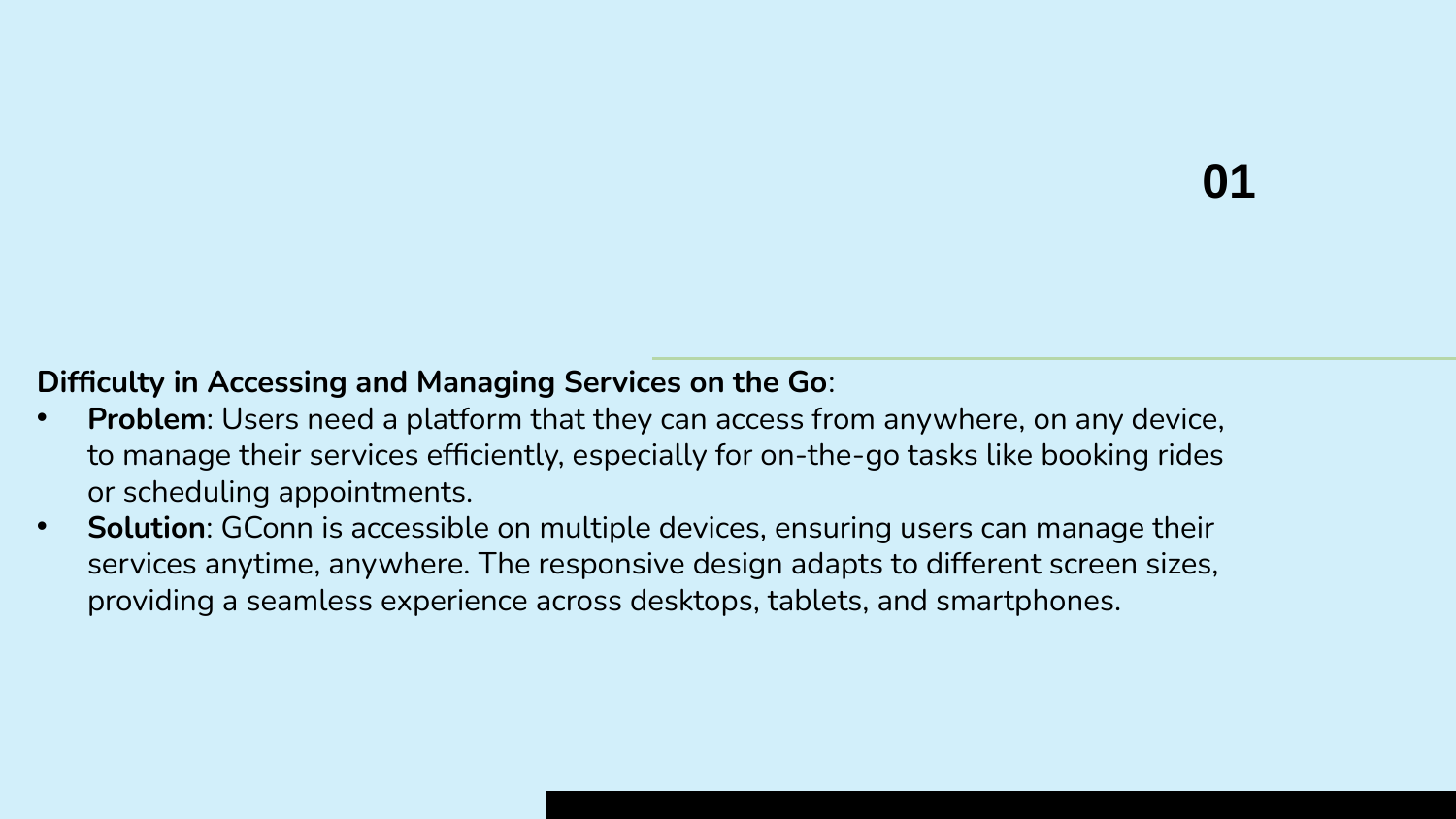

# 01
Difficulty in Accessing and Managing Services on the Go:
Problem: Users need a platform that they can access from anywhere, on any device, to manage their services efficiently, especially for on-the-go tasks like booking rides or scheduling appointments.
Solution: GConn is accessible on multiple devices, ensuring users can manage their services anytime, anywhere. The responsive design adapts to different screen sizes, providing a seamless experience across desktops, tablets, and smartphones.